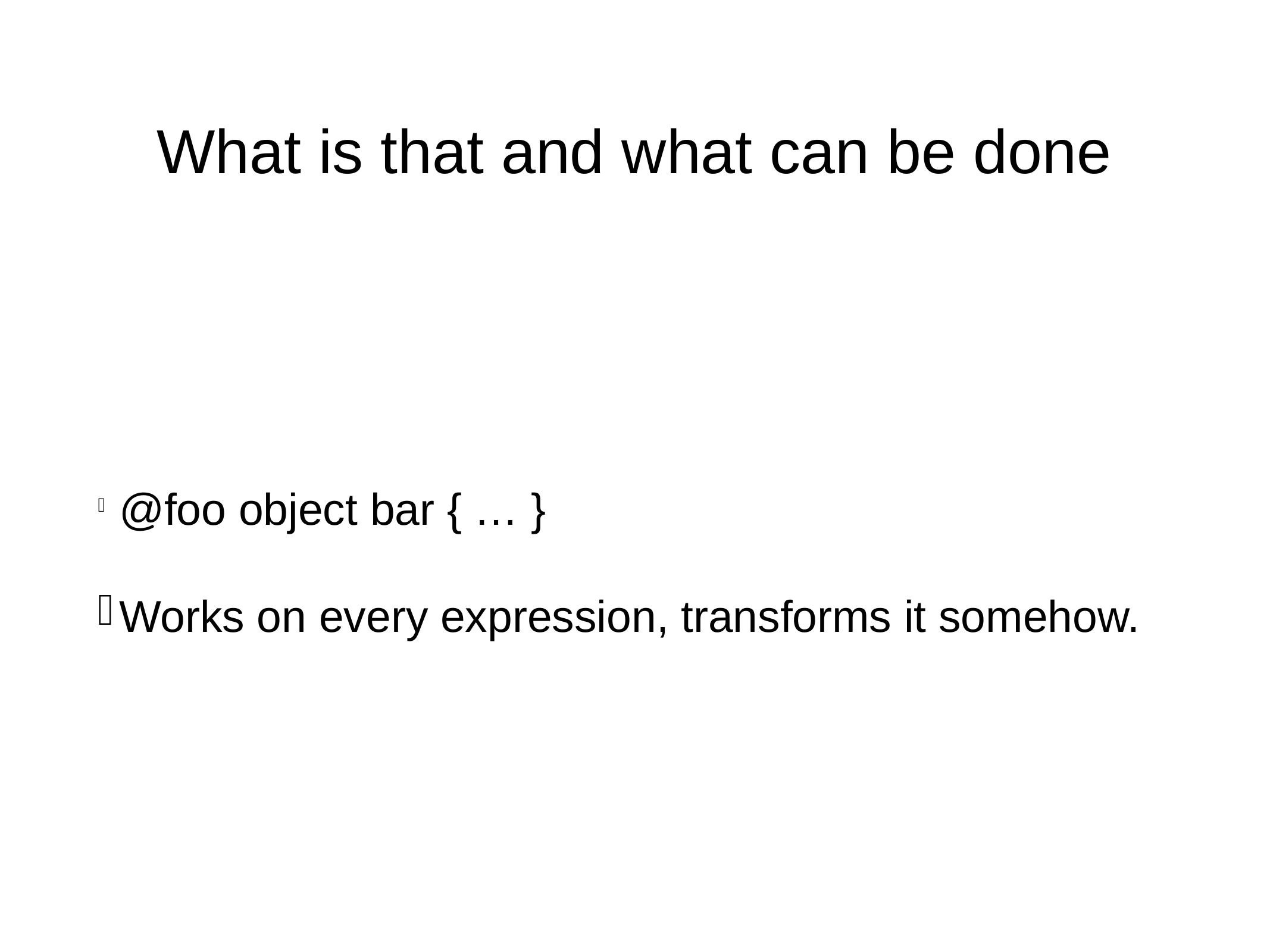

What is that and what can be done
@foo object bar { … }

Works on every expression, transforms it somehow.